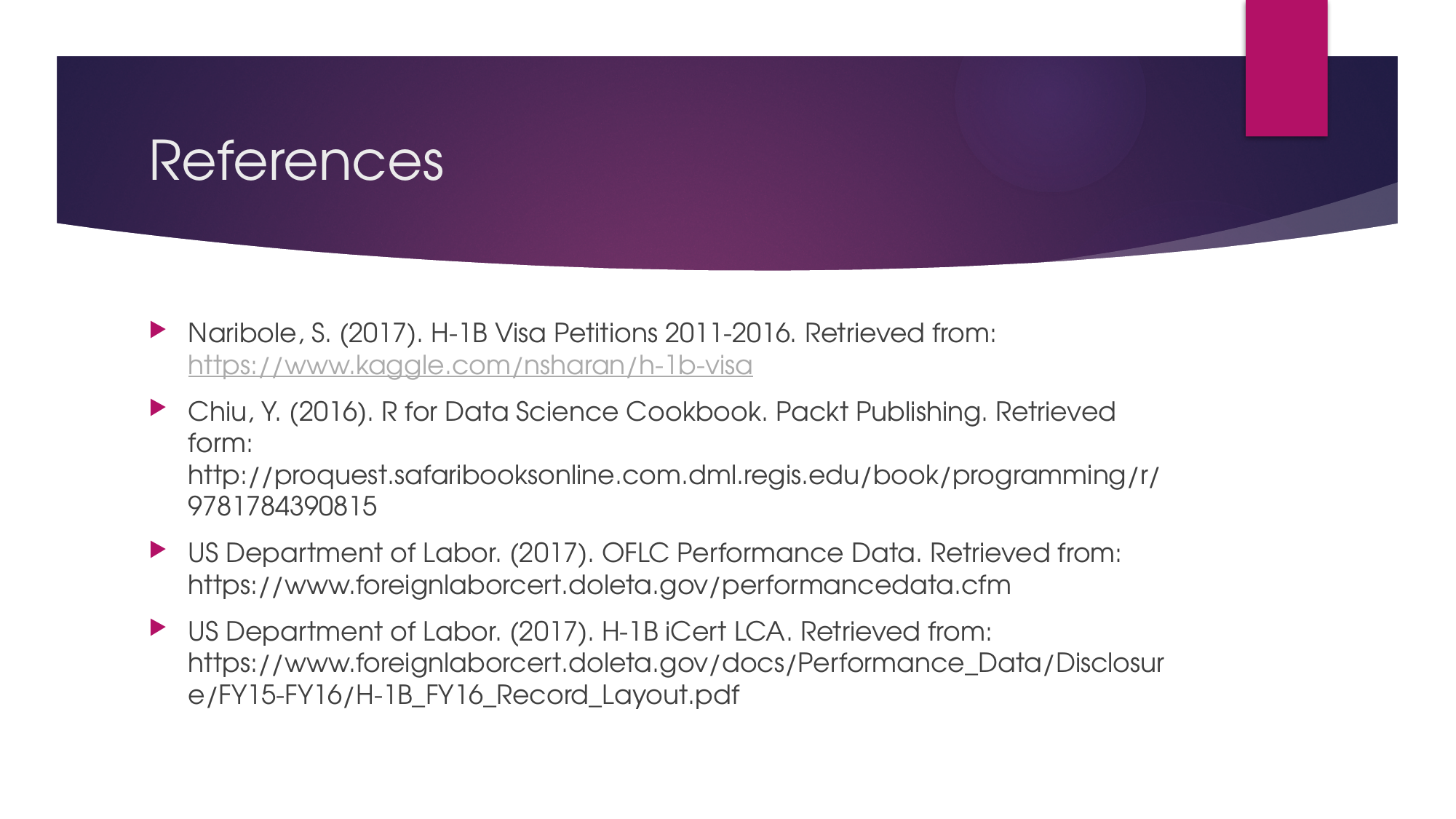

# References
Naribole, S. (2017). H-1B Visa Petitions 2011-2016. Retrieved from: https://www.kaggle.com/nsharan/h-1b-visa
Chiu, Y. (2016). R for Data Science Cookbook. Packt Publishing. Retrieved form: http://proquest.safaribooksonline.com.dml.regis.edu/book/programming/r/9781784390815
US Department of Labor. (2017). OFLC Performance Data. Retrieved from: https://www.foreignlaborcert.doleta.gov/performancedata.cfm
US Department of Labor. (2017). H-1B iCert LCA. Retrieved from: https://www.foreignlaborcert.doleta.gov/docs/Performance_Data/Disclosure/FY15-FY16/H-1B_FY16_Record_Layout.pdf